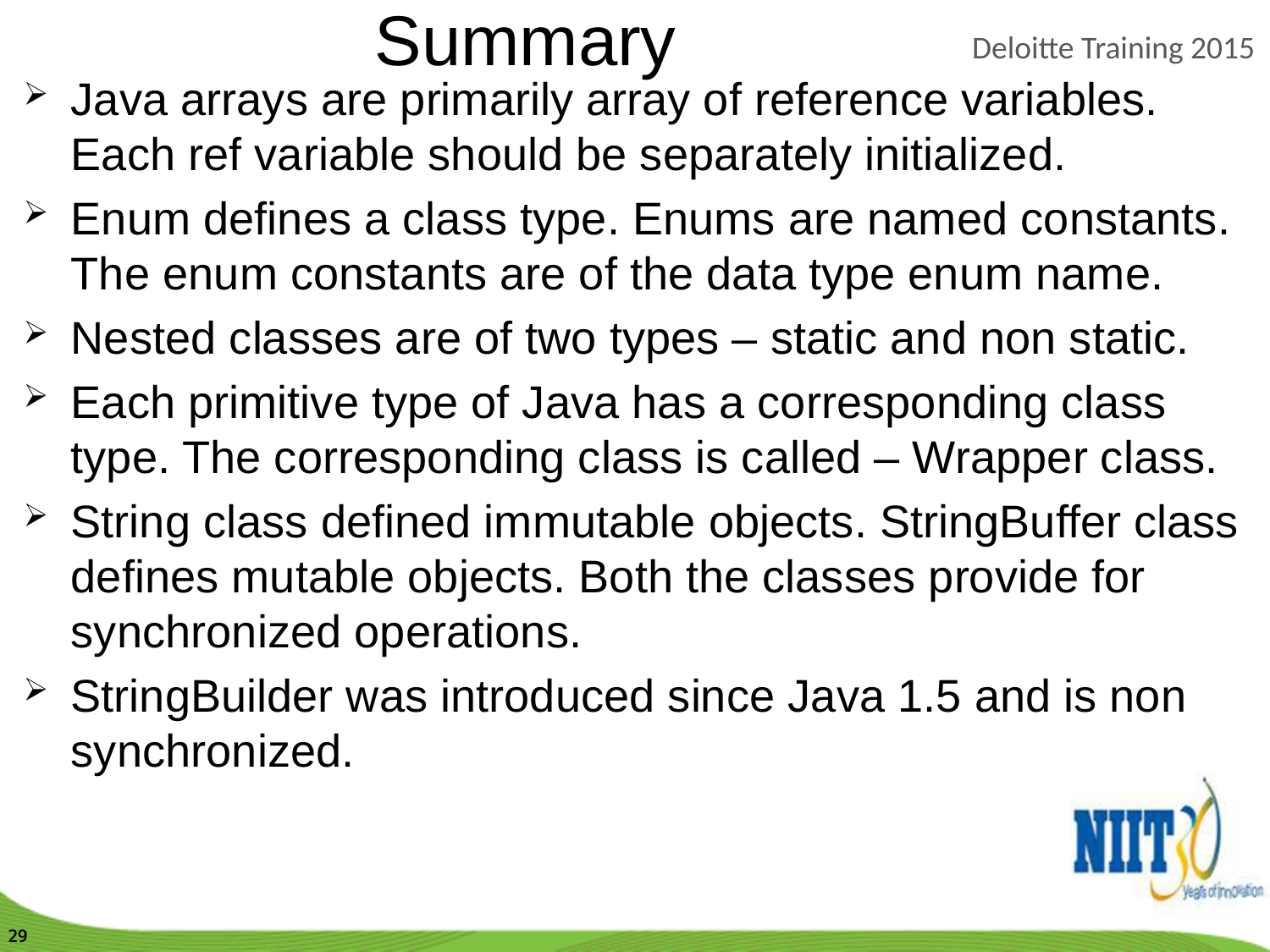

Summary
Java arrays are primarily array of reference variables. Each ref variable should be separately initialized.
Enum defines a class type. Enums are named constants. The enum constants are of the data type enum name.
Nested classes are of two types – static and non static.
Each primitive type of Java has a corresponding class type. The corresponding class is called – Wrapper class.
String class defined immutable objects. StringBuffer class defines mutable objects. Both the classes provide for synchronized operations.
StringBuilder was introduced since Java 1.5 and is non synchronized.